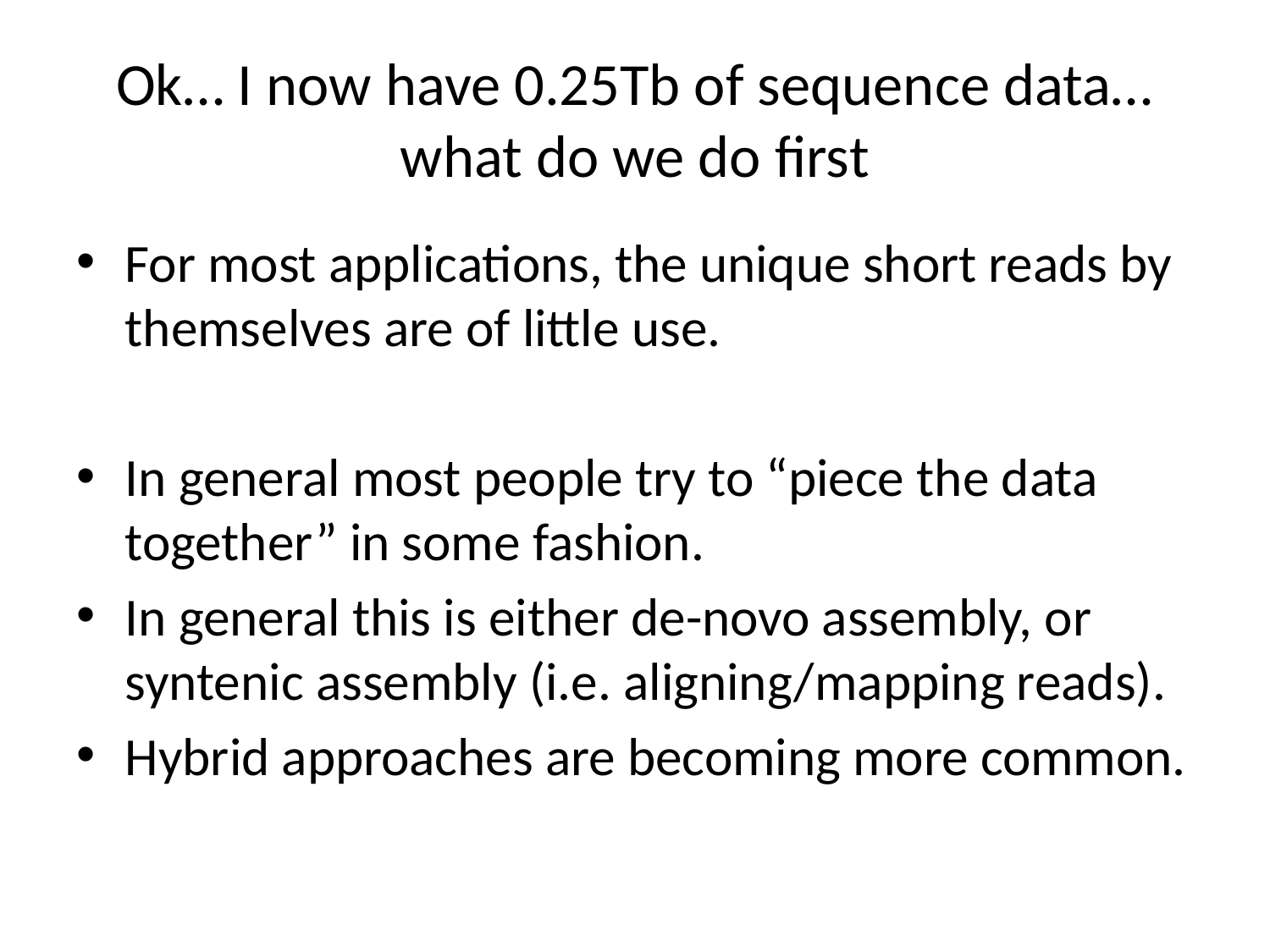

# Ok… I now have 0.25Tb of sequence data… what do we do first
For most applications, the unique short reads by themselves are of little use.

In general most people try to “piece the data together” in some fashion.
In general this is either de-novo assembly, or syntenic assembly (i.e. aligning/mapping reads).
Hybrid approaches are becoming more common.